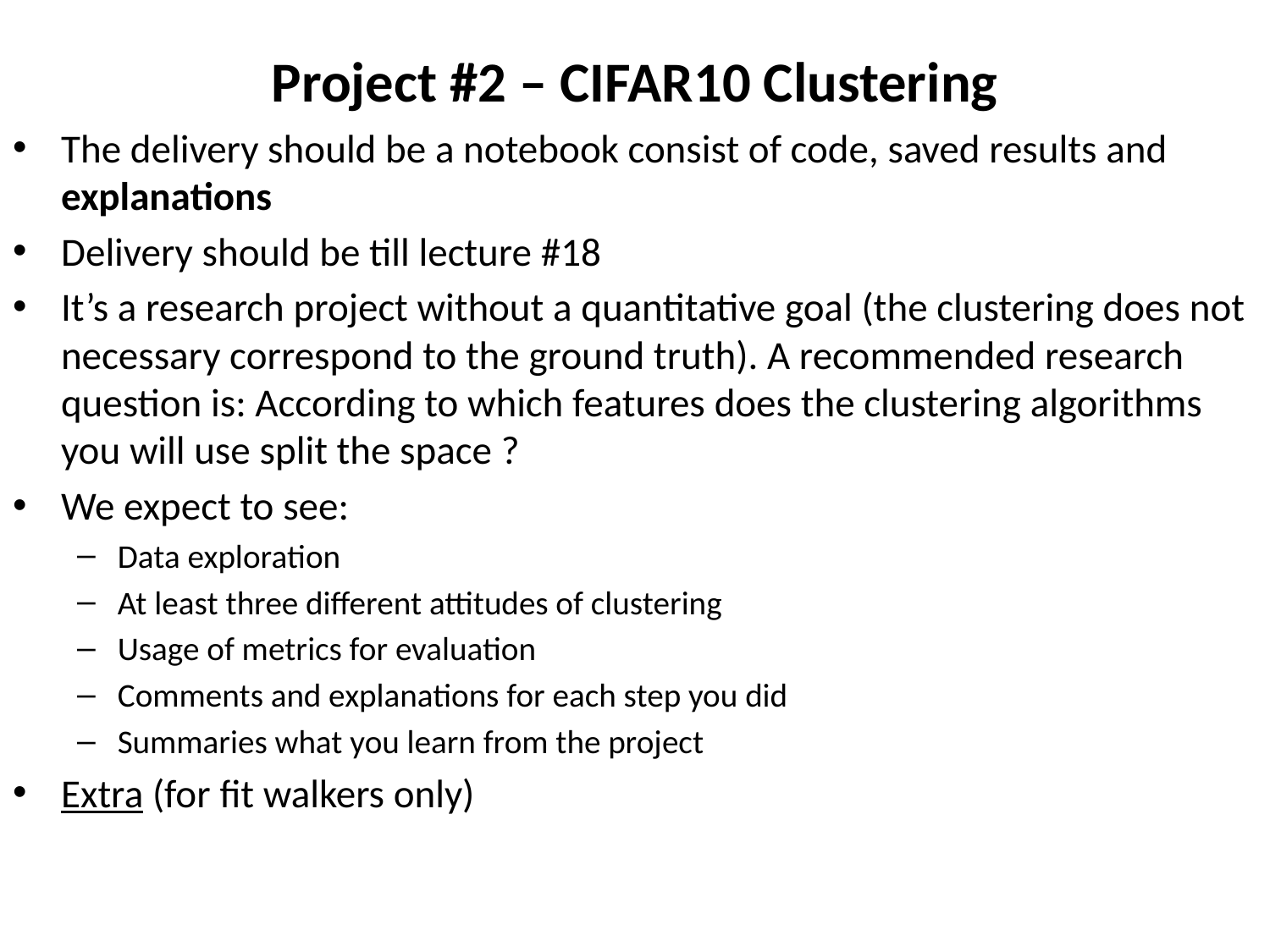

# Project #2 – CIFAR10 Clustering
The delivery should be a notebook consist of code, saved results and explanations
Delivery should be till lecture #18
It’s a research project without a quantitative goal (the clustering does not necessary correspond to the ground truth). A recommended research question is: According to which features does the clustering algorithms you will use split the space ?
We expect to see:
Data exploration
At least three different attitudes of clustering
Usage of metrics for evaluation
Comments and explanations for each step you did
Summaries what you learn from the project
Extra (for fit walkers only)